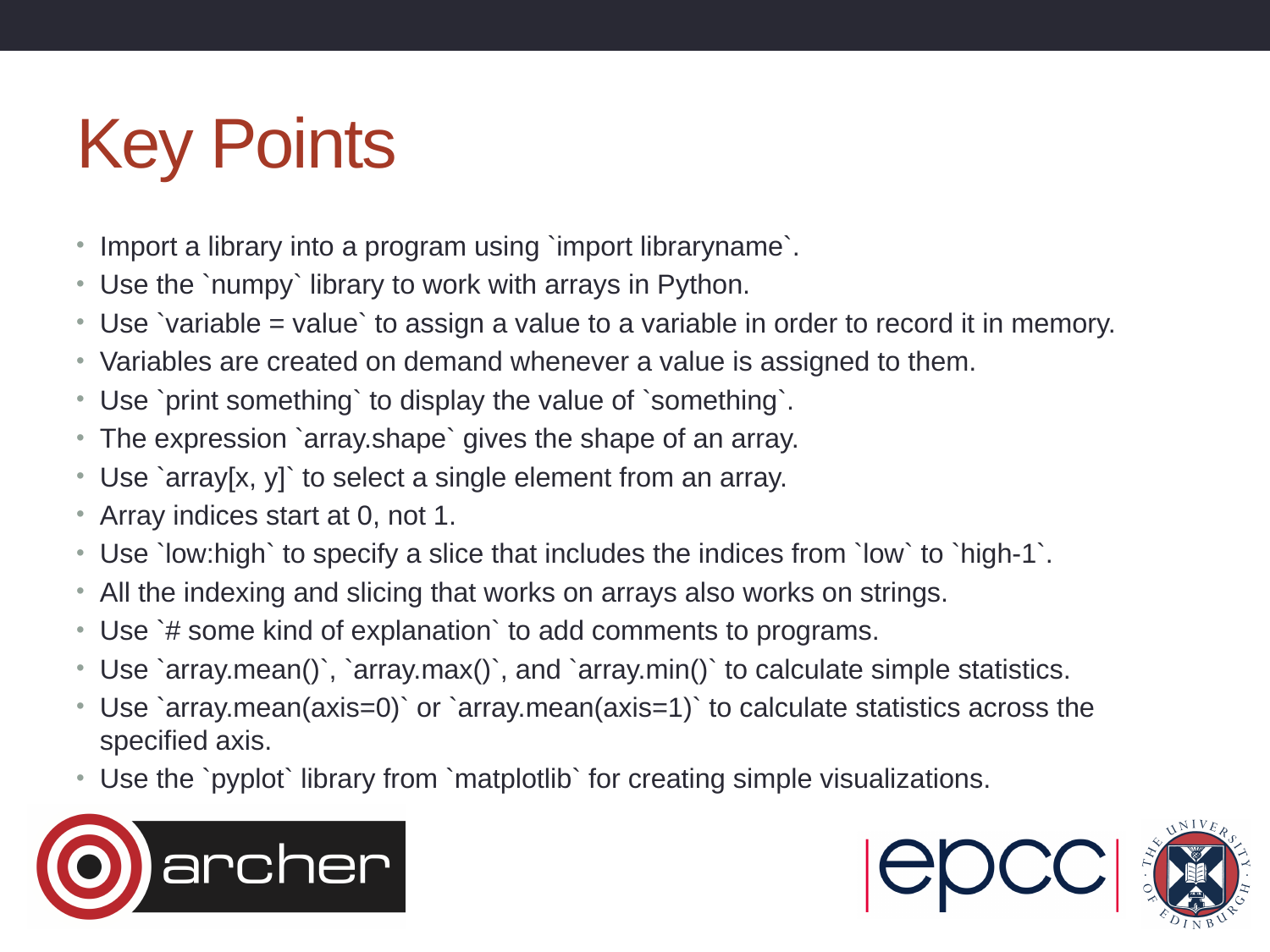

# Key Points
Import a library into a program using `import libraryname`.
Use the `numpy` library to work with arrays in Python.
Use `variable = value` to assign a value to a variable in order to record it in memory.
Variables are created on demand whenever a value is assigned to them.
Use `print something` to display the value of `something`.
The expression `array.shape` gives the shape of an array.
Use `array[x, y]` to select a single element from an array.
Array indices start at 0, not 1.
Use `low:high` to specify a slice that includes the indices from `low` to `high-1`.
All the indexing and slicing that works on arrays also works on strings.
Use `# some kind of explanation` to add comments to programs.
Use `array.mean()`, `array.max()`, and `array.min()` to calculate simple statistics.
Use `array.mean(axis=0)` or `array.mean(axis=1)` to calculate statistics across the specified axis.
Use the `pyplot` library from `matplotlib` for creating simple visualizations.